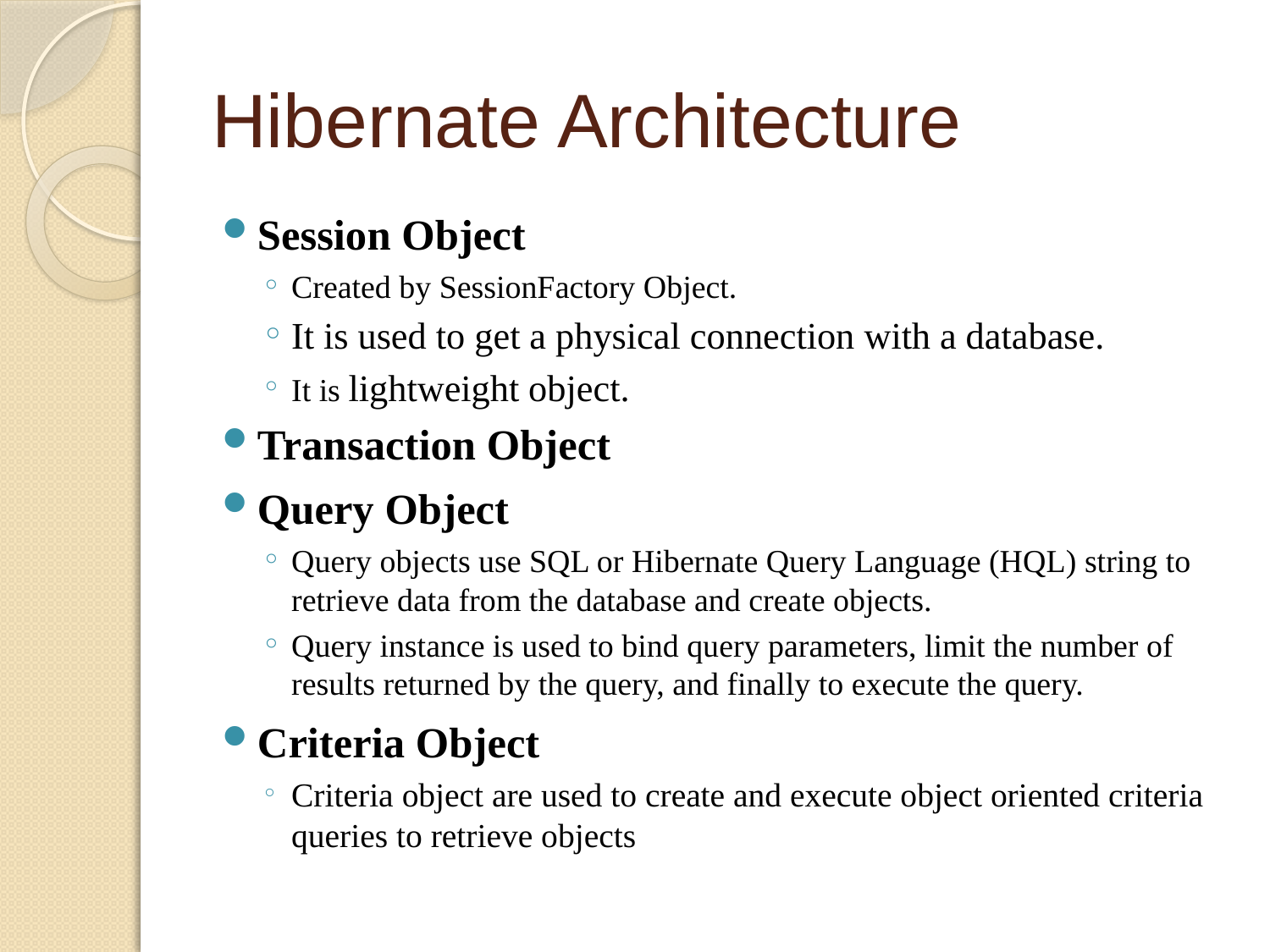

# Hibernate Architecture
Session Object
Created by SessionFactory Object.
It is used to get a physical connection with a database.
It is lightweight object.
Transaction Object
Query Object
Query objects use SQL or Hibernate Query Language (HQL) string to retrieve data from the database and create objects.
Query instance is used to bind query parameters, limit the number of results returned by the query, and finally to execute the query.
Criteria Object
Criteria object are used to create and execute object oriented criteria queries to retrieve objects